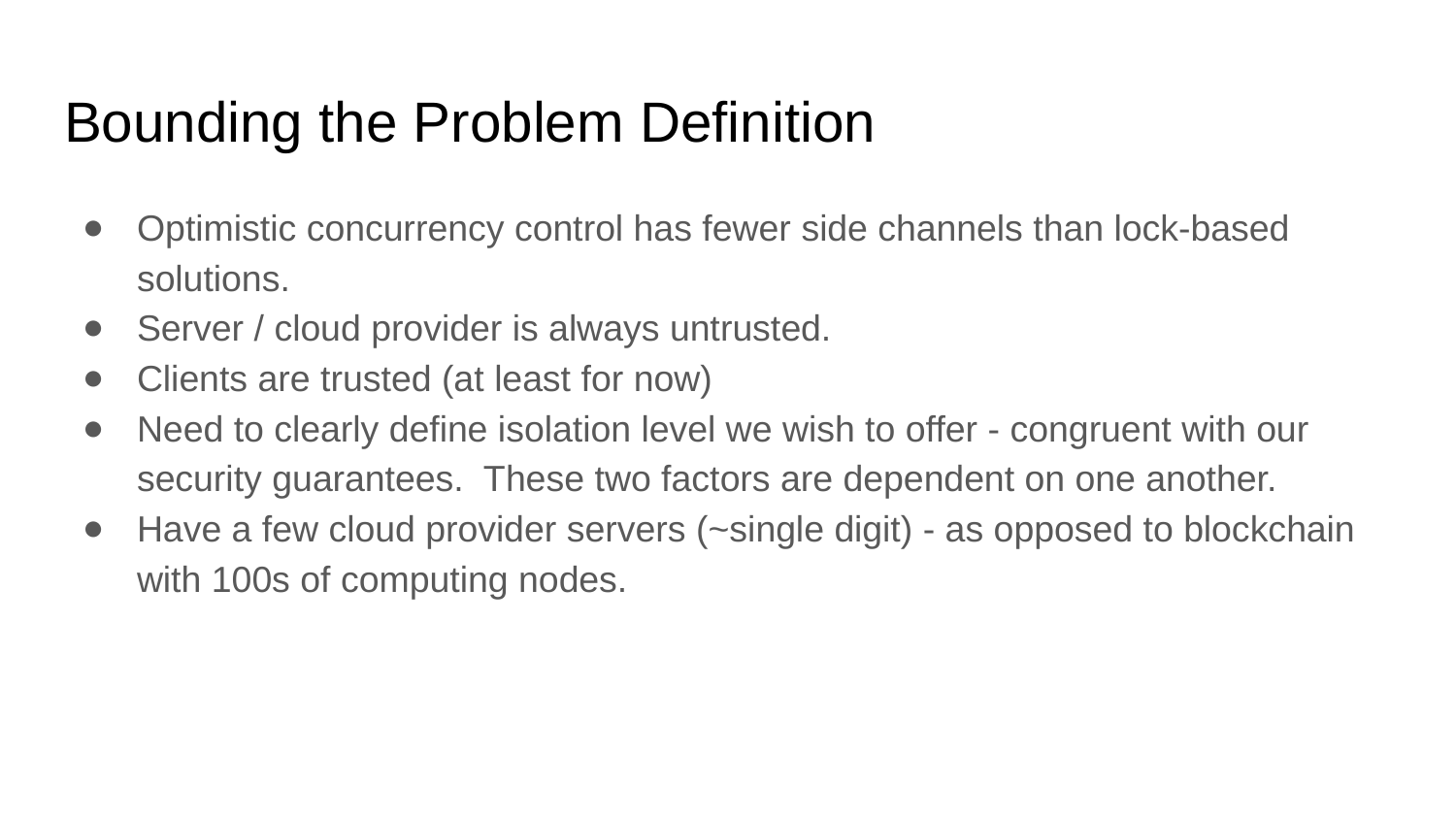

# Bounding the Problem Definition
Optimistic concurrency control has fewer side channels than lock-based solutions.
Server / cloud provider is always untrusted.
Clients are trusted (at least for now)
Need to clearly define isolation level we wish to offer - congruent with our security guarantees.  These two factors are dependent on one another.
Have a few cloud provider servers (~single digit) - as opposed to blockchain with 100s of computing nodes.